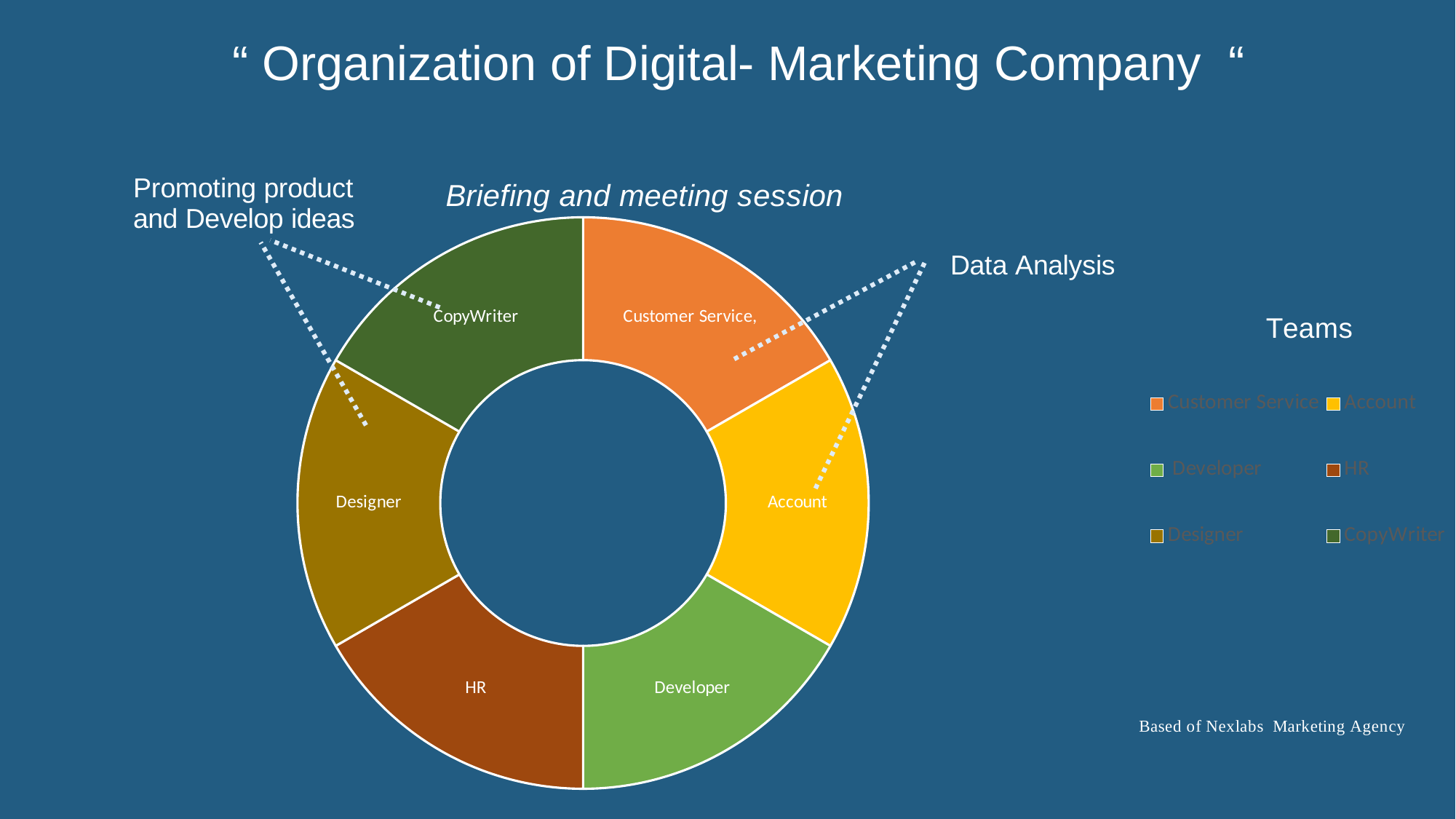

# “ Organization of Digital- Marketing Company  “

### Chart:

| Category | Teams |
|---|---|
| Customer Service | 3.0 |
| Account | 3.0 |
|  Developer | 3.0 |
| HR | 3.0 |
| Designer | 3.0 |
| CopyWriter | 3.0 |